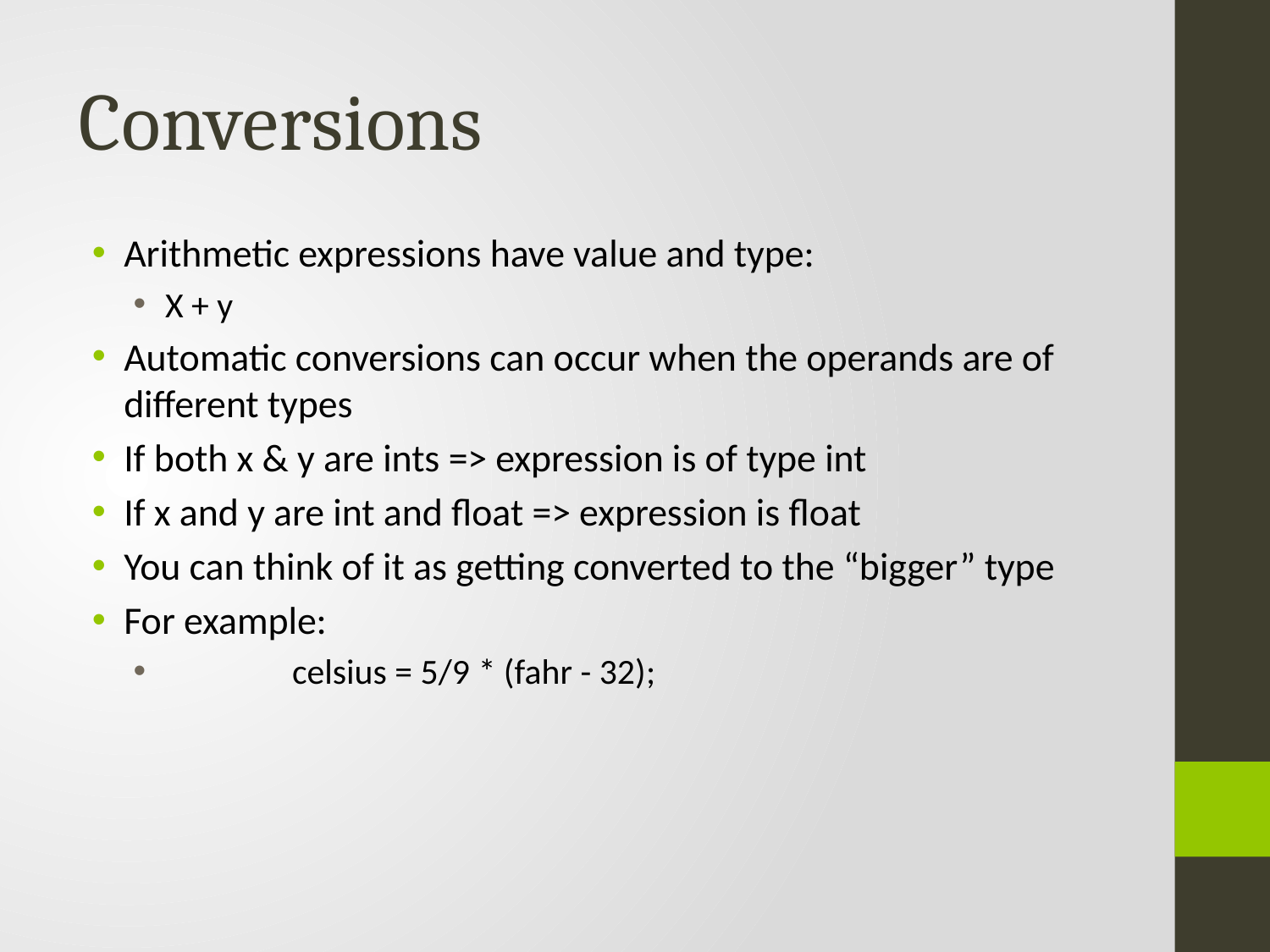

# Conversions
Arithmetic expressions have value and type:
X + y
Automatic conversions can occur when the operands are of different types
If both x & y are ints => expression is of type int
If x and y are int and float => expression is float
You can think of it as getting converted to the “bigger” type
For example:
	celsius = 5/9 * (fahr - 32);